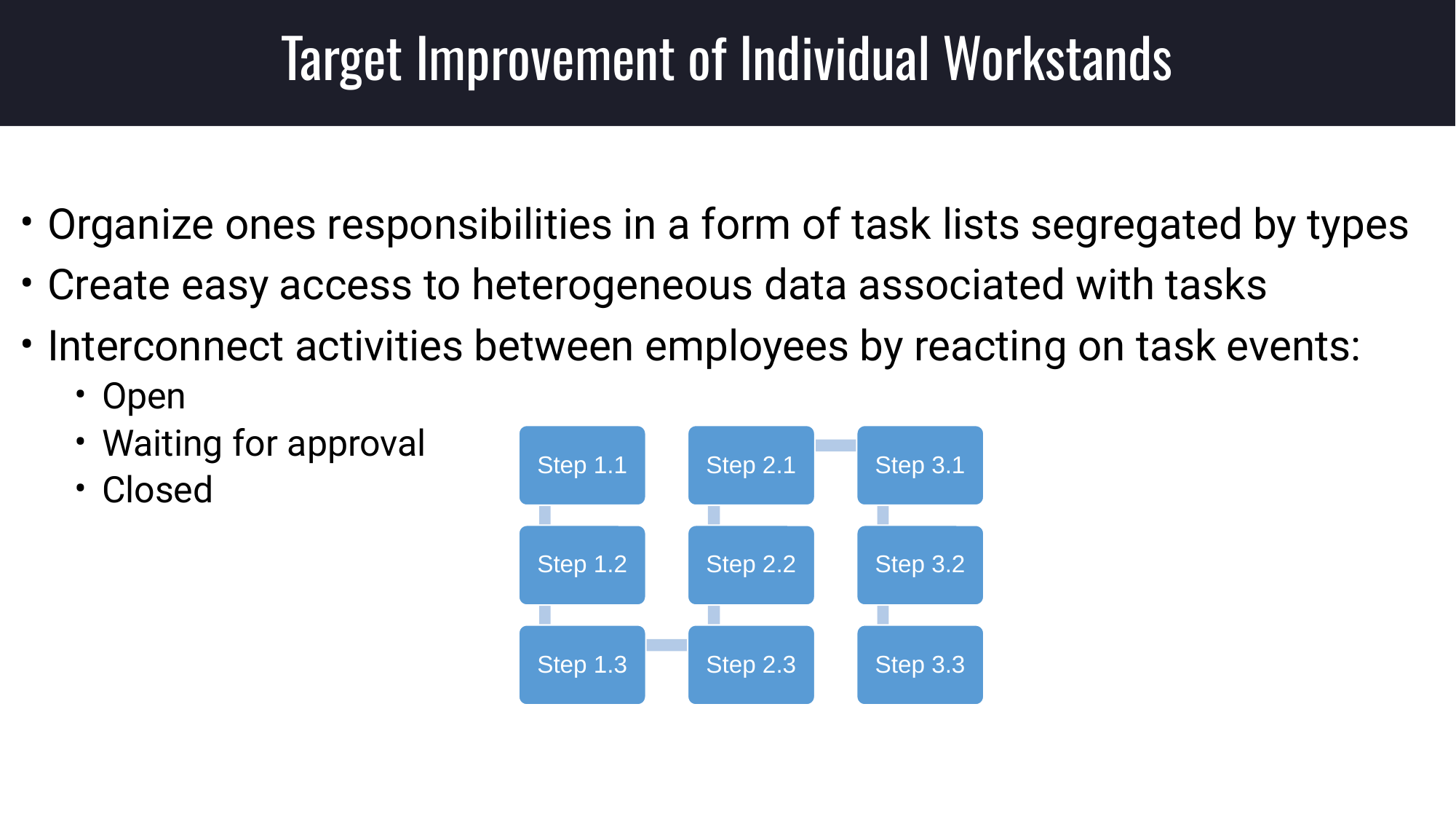

# Target Improvement of Individual Workstands
Organize ones responsibilities in a form of task lists segregated by types
Create easy access to heterogeneous data associated with tasks
Interconnect activities between employees by reacting on task events:
Open
Waiting for approval
Closed

Step 1.1
Step 2.1
Step 3.1

Step 1.2
Step 2.2
Step 3.2

Step 1.3
Step 2.3
Step 3.3